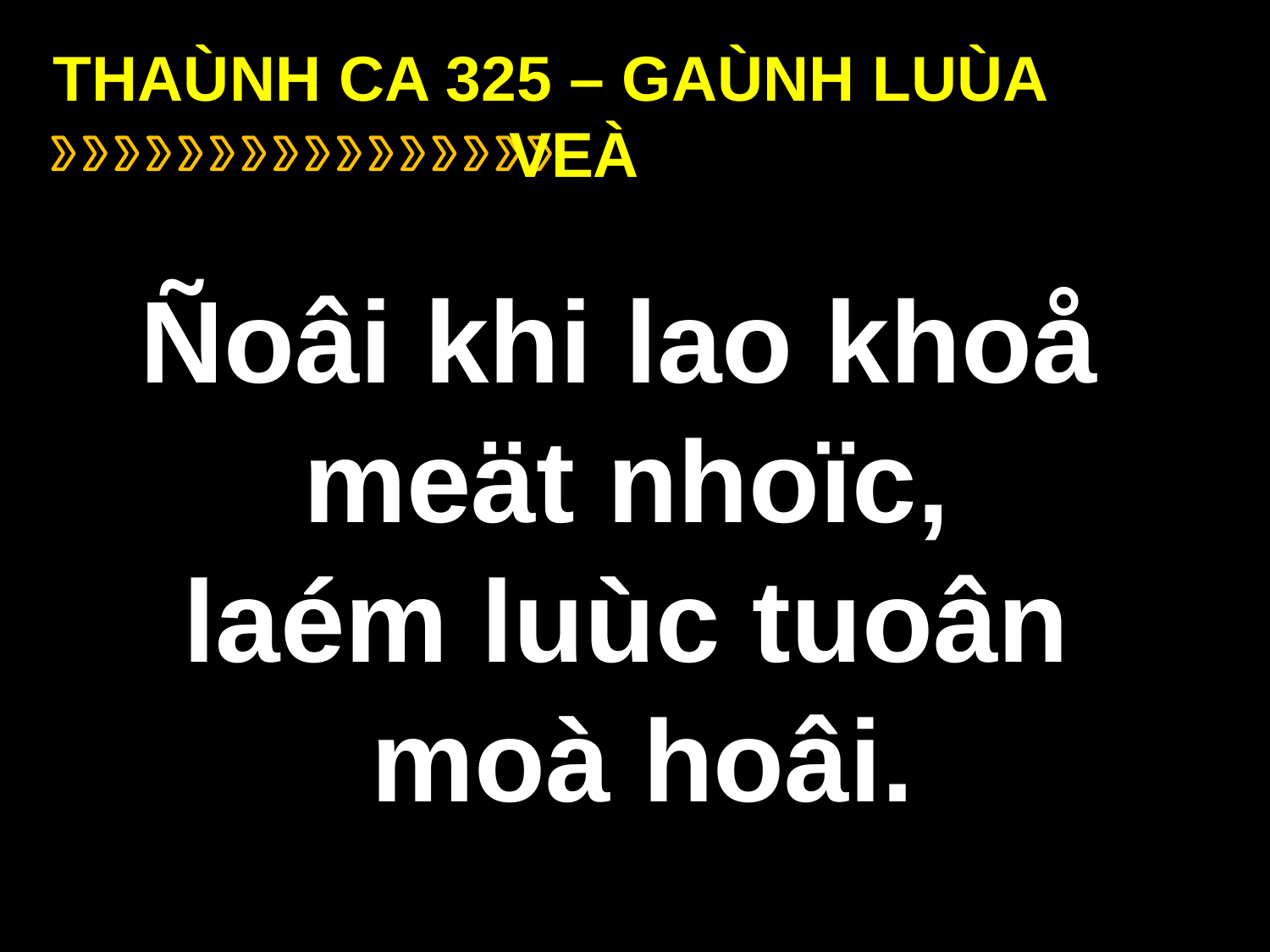

THAÙNH CA 325 – GAÙNH LUÙA VEÀ
Ñoâi khi lao khoå
meät nhoïc,
laém luùc tuoân
moà hoâi.